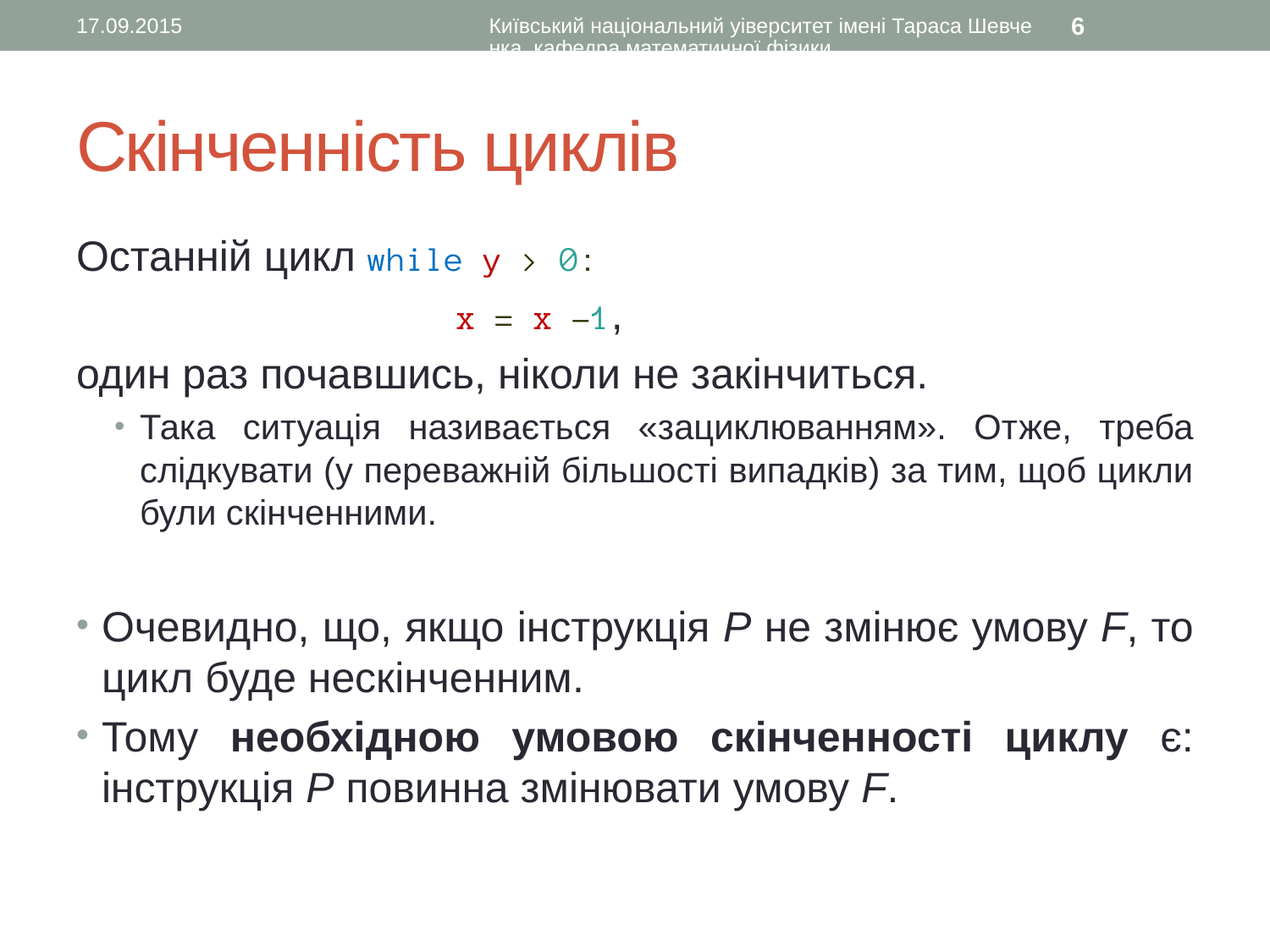

17.09.2015
Київський національний уіверситет імені Тараса Шевченка, кафедра математичної фізики
6
# Скінченність циклів
Останній цикл while y > 0:
    			x = x -1,
один раз почавшись, ніколи не закінчиться.
Така ситуація називається «зациклюванням». Отже, треба слідкувати (у переважній більшості випадків) за тим, щоб цикли були скінченними.

Очевидно, що, якщо інструкція Р не змінює умову F, то цикл буде нескінченним.
Тому необхідною умовою скінченності циклу є: інструкція Р повинна змінювати умову F.